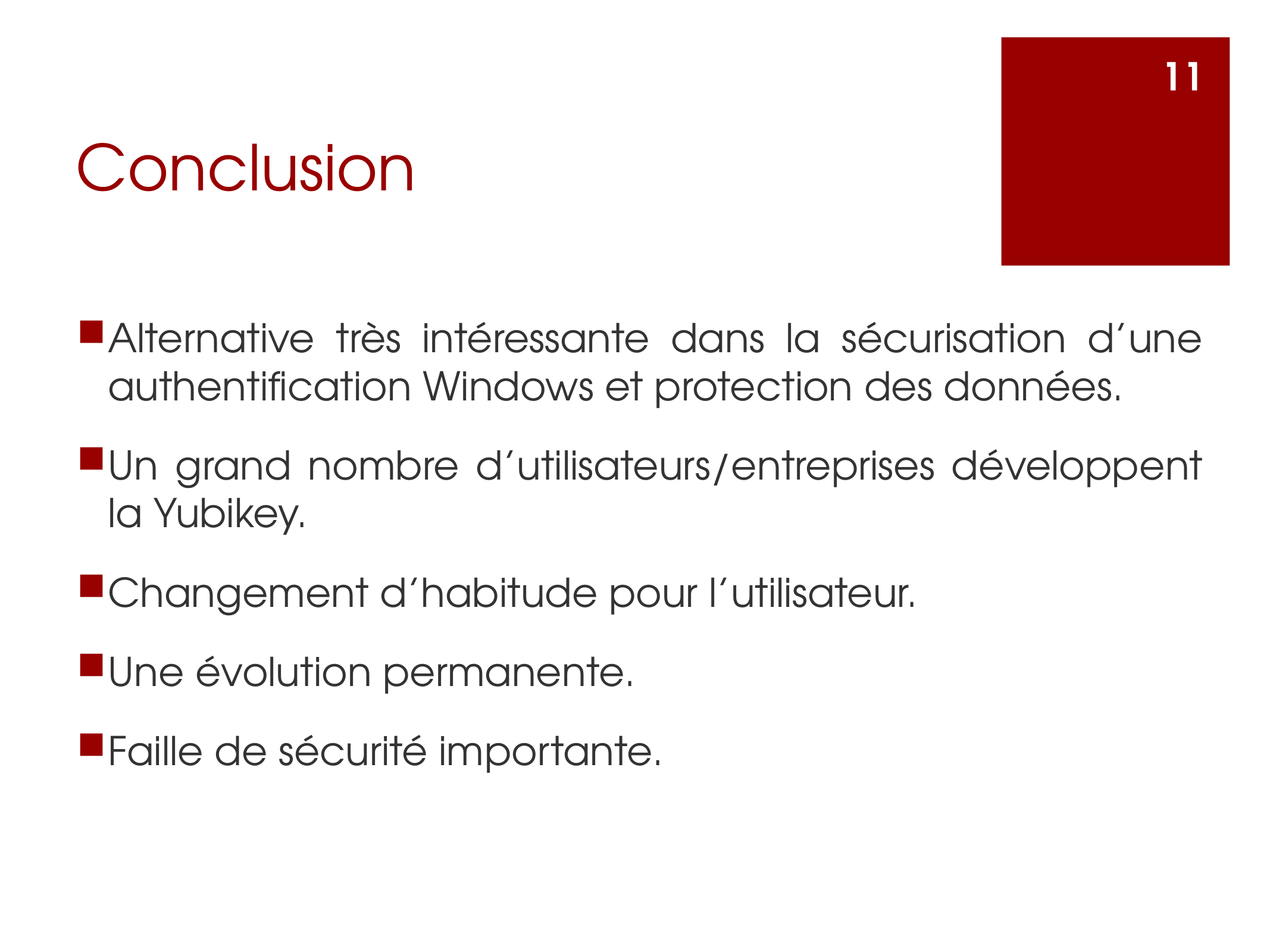

11
# Conclusion
Alternative très intéressante dans la sécurisation d’une authentification Windows et protection des données.
Un grand nombre d’utilisateurs/entreprises développent la Yubikey.
Changement d’habitude pour l’utilisateur.
Une évolution permanente.
Faille de sécurité importante.